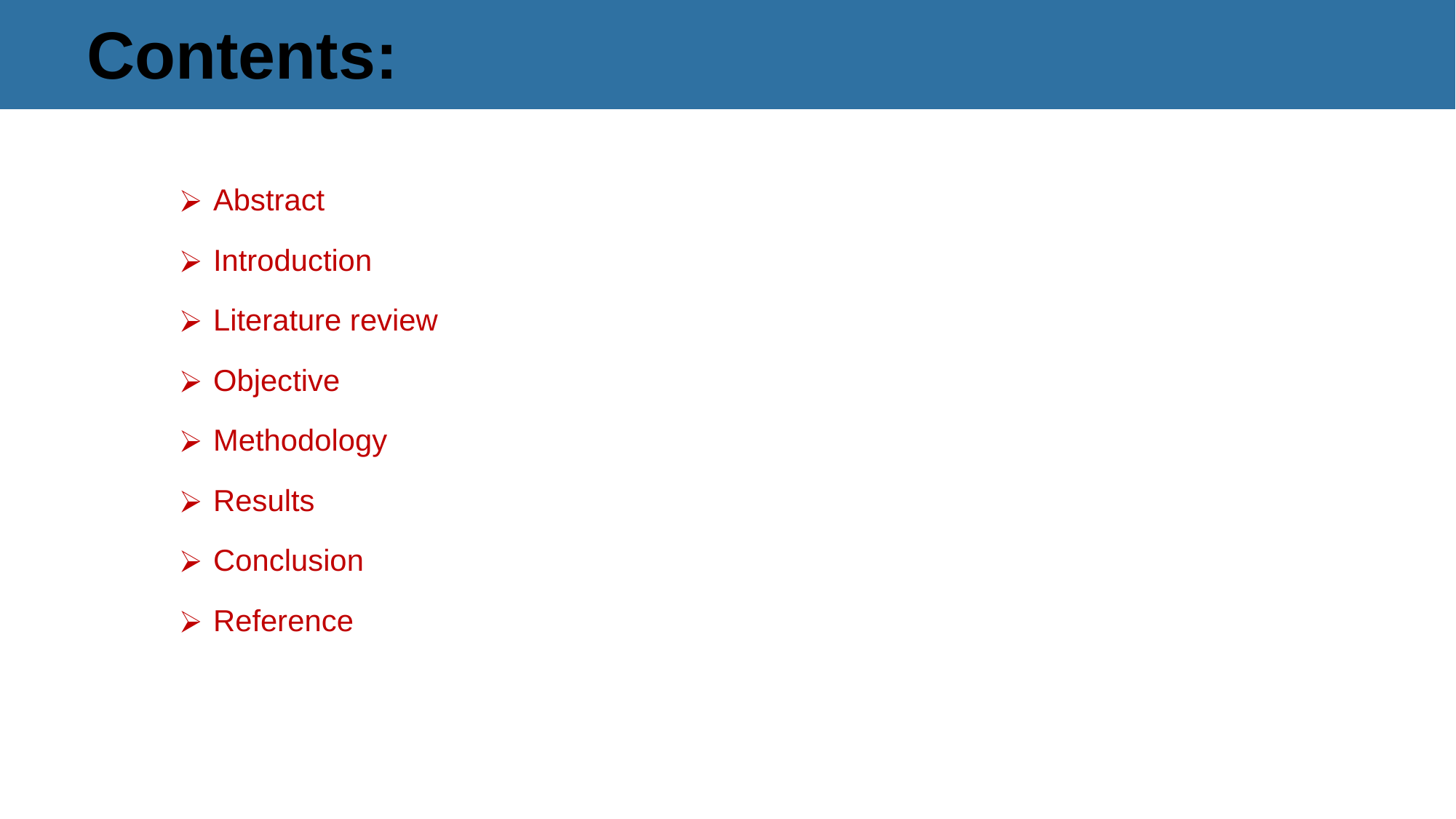

# Contents:
Abstract
Introduction
Literature review
Objective
Methodology
Results
Conclusion
Reference
2